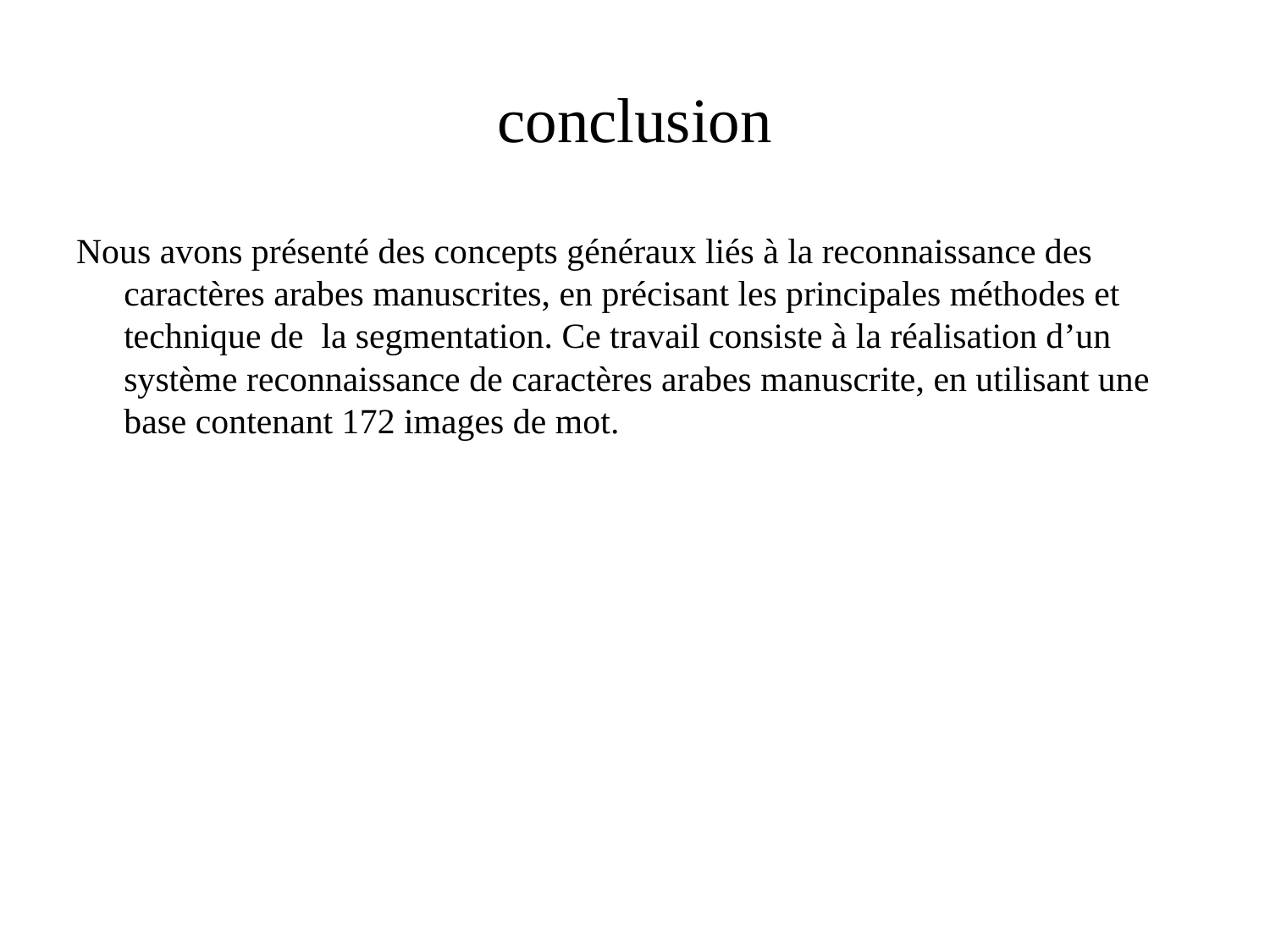

# conclusion
Nous avons présenté des concepts généraux liés à la reconnaissance des caractères arabes manuscrites, en précisant les principales méthodes et technique de  la segmentation. Ce travail consiste à la réalisation d’un système reconnaissance de caractères arabes manuscrite, en utilisant une base contenant 172 images de mot.